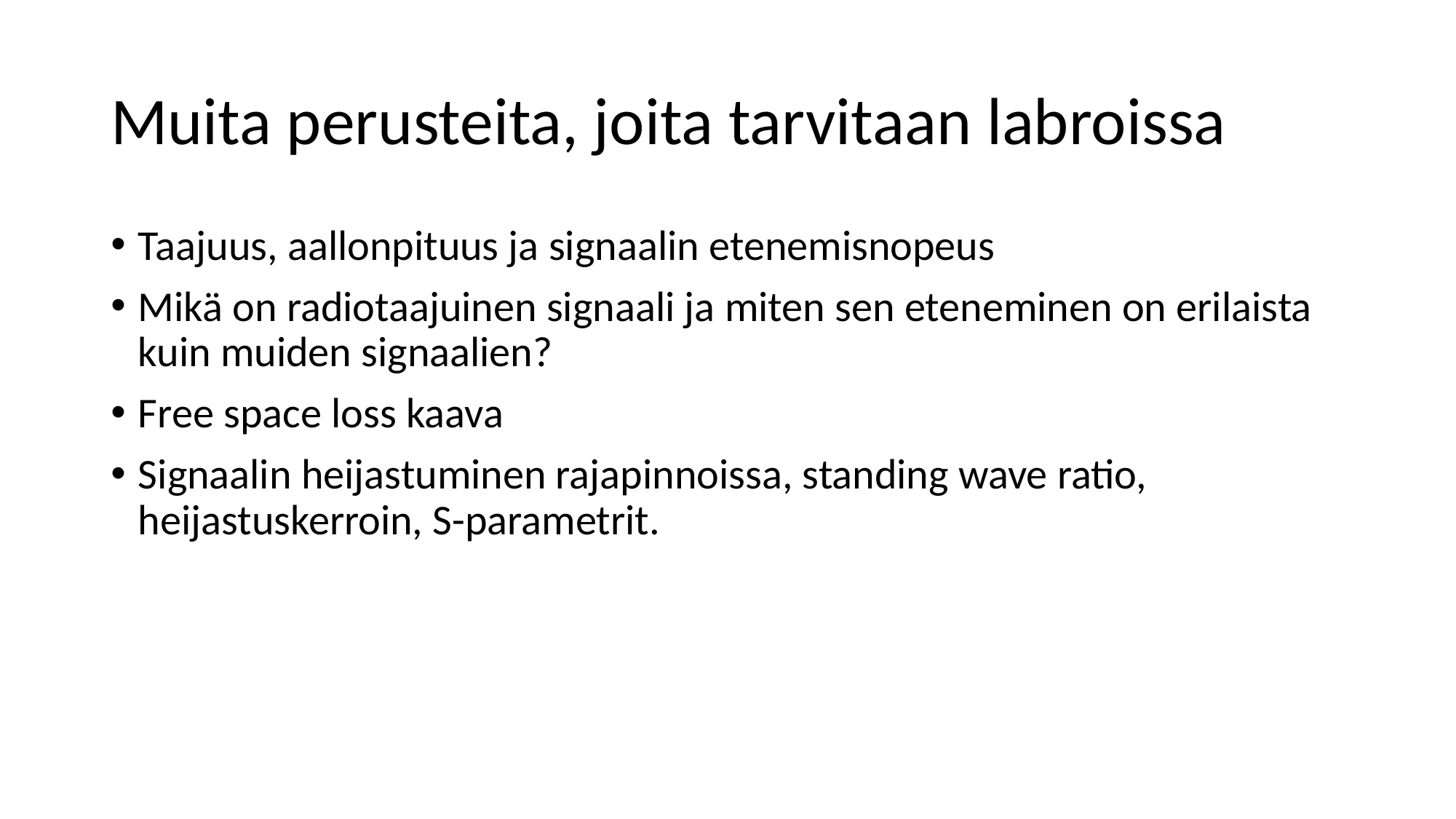

# Muita perusteita, joita tarvitaan labroissa
Taajuus, aallonpituus ja signaalin etenemisnopeus
Mikä on radiotaajuinen signaali ja miten sen eteneminen on erilaista kuin muiden signaalien?
Free space loss kaava
Signaalin heijastuminen rajapinnoissa, standing wave ratio, heijastuskerroin, S-parametrit.